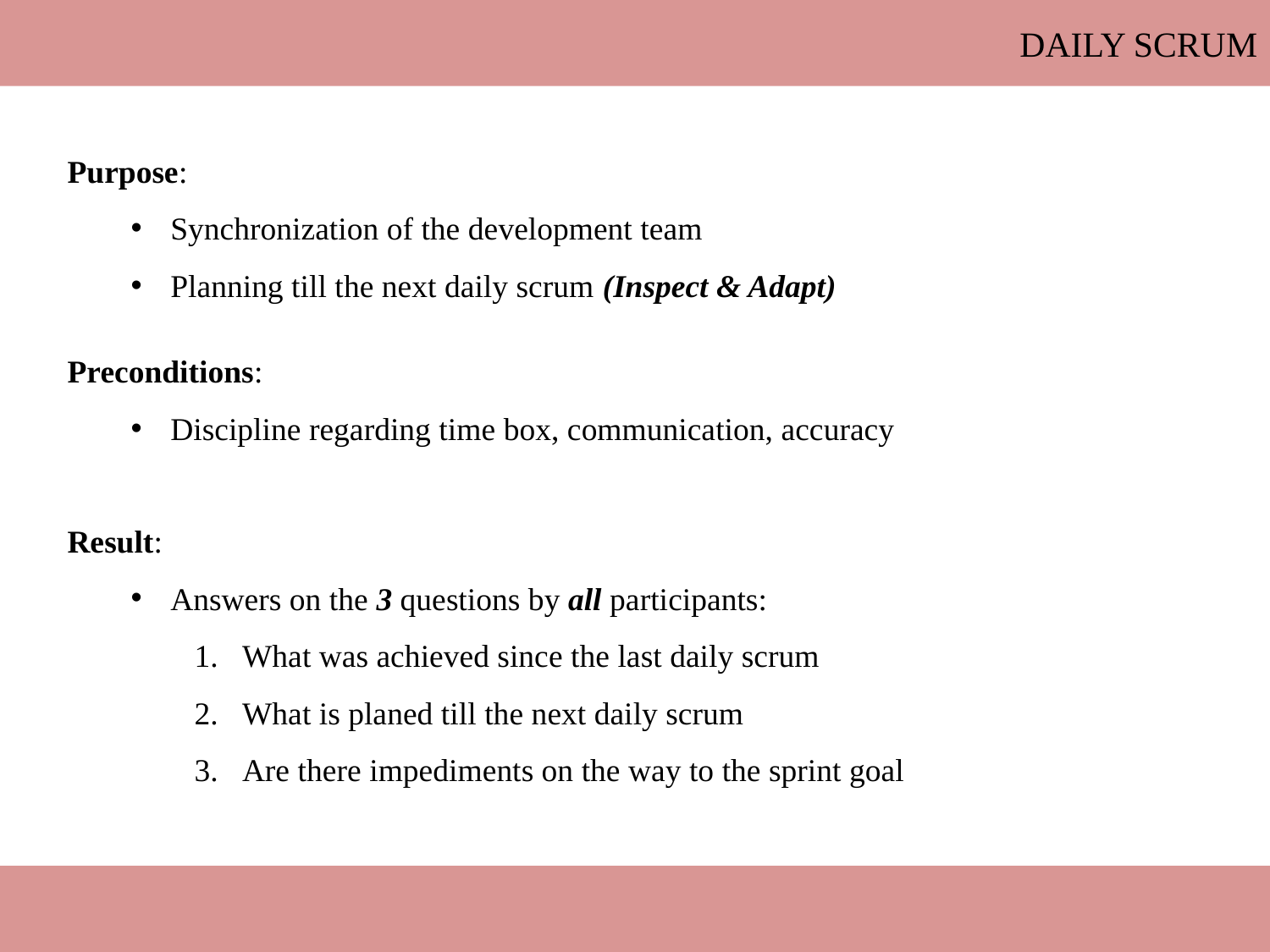

Daily Scrum
Purpose:
Synchronization of the development team
Planning till the next daily scrum (Inspect & Adapt)

Preconditions:
Discipline regarding time box, communication, accuracy

Result:
Answers on the 3 questions by all participants:
What was achieved since the last daily scrum
What is planed till the next daily scrum
Are there impediments on the way to the sprint goal